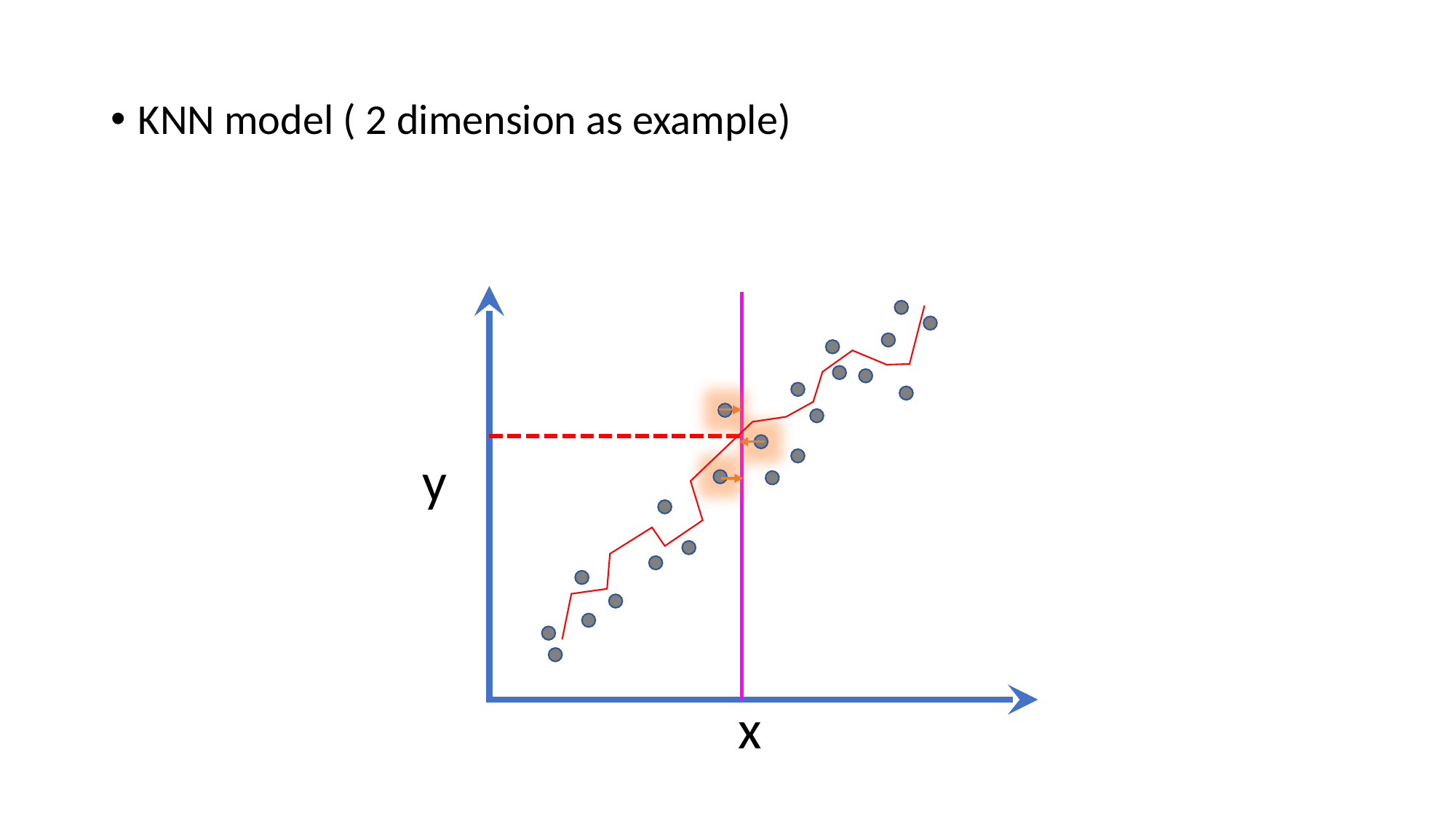

KNN model ( 2 dimension as example)

y

x